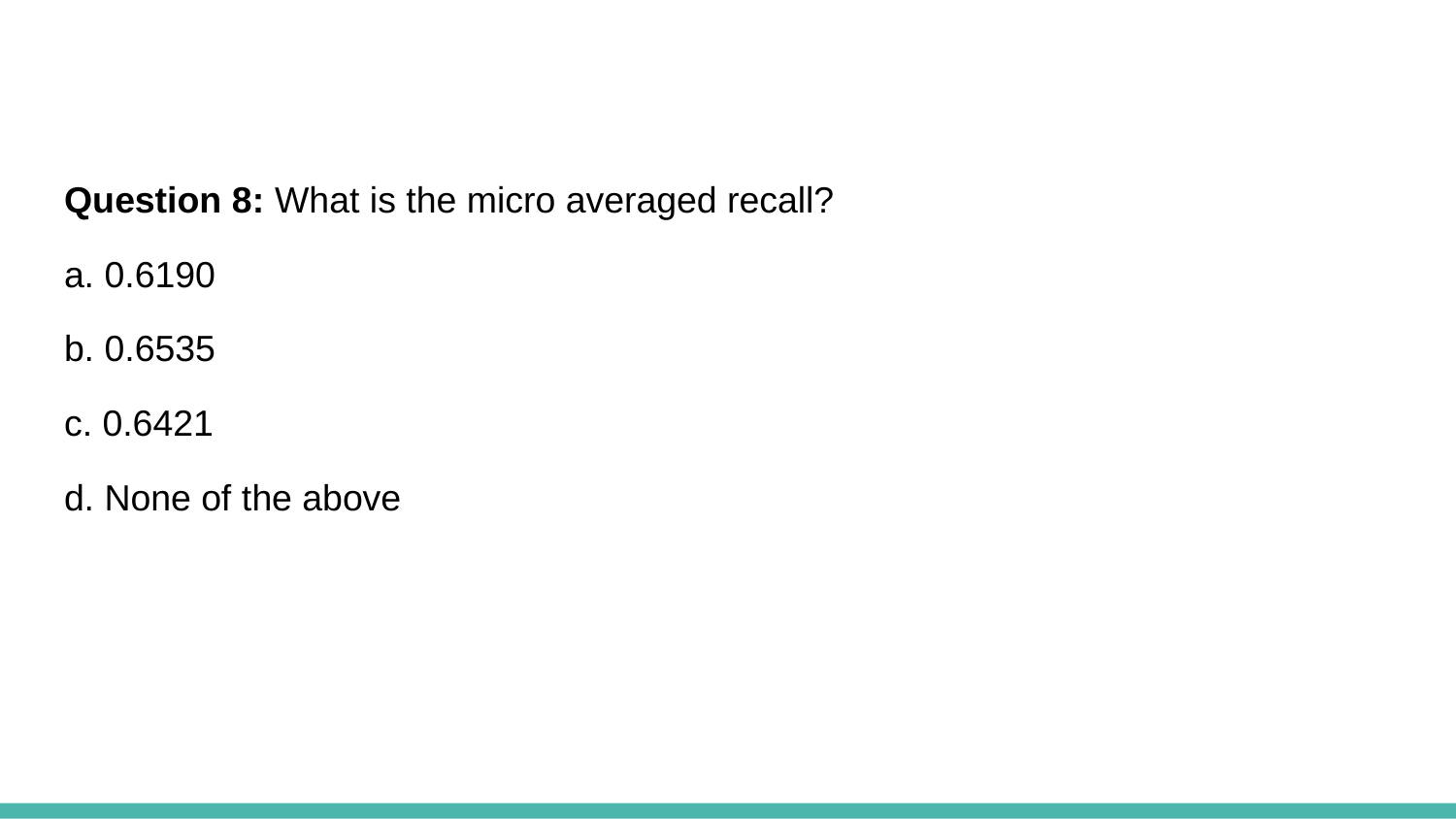

Question 8: What is the micro averaged recall?
a. 0.6190
b. 0.6535
c. 0.6421
d. None of the above